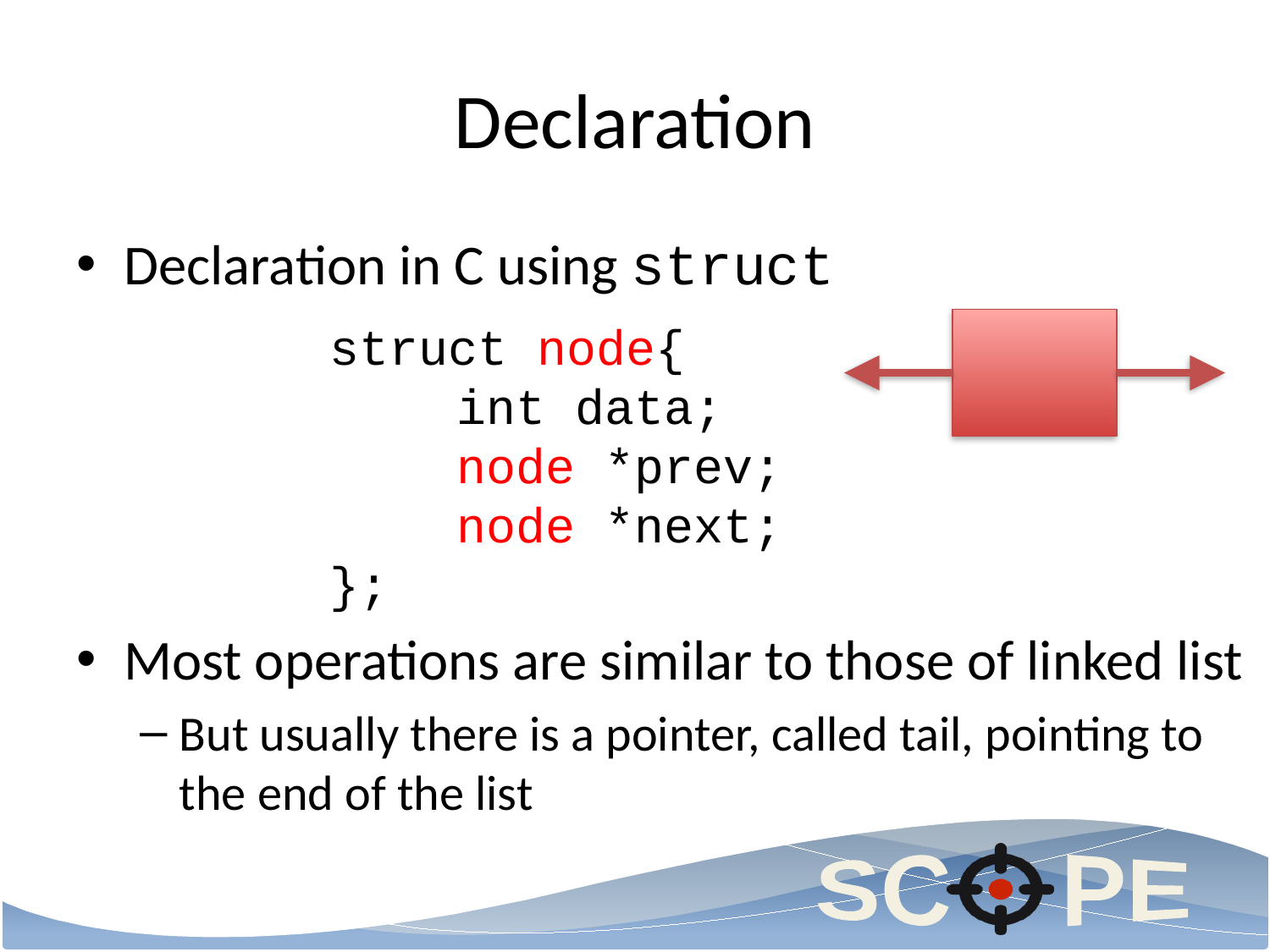

# Declaration
Declaration in C using struct

Most operations are similar to those of linked list
But usually there is a pointer, called tail, pointing to the end of the list
struct node{
	int data;
 	node *prev;
 	node *next;
};